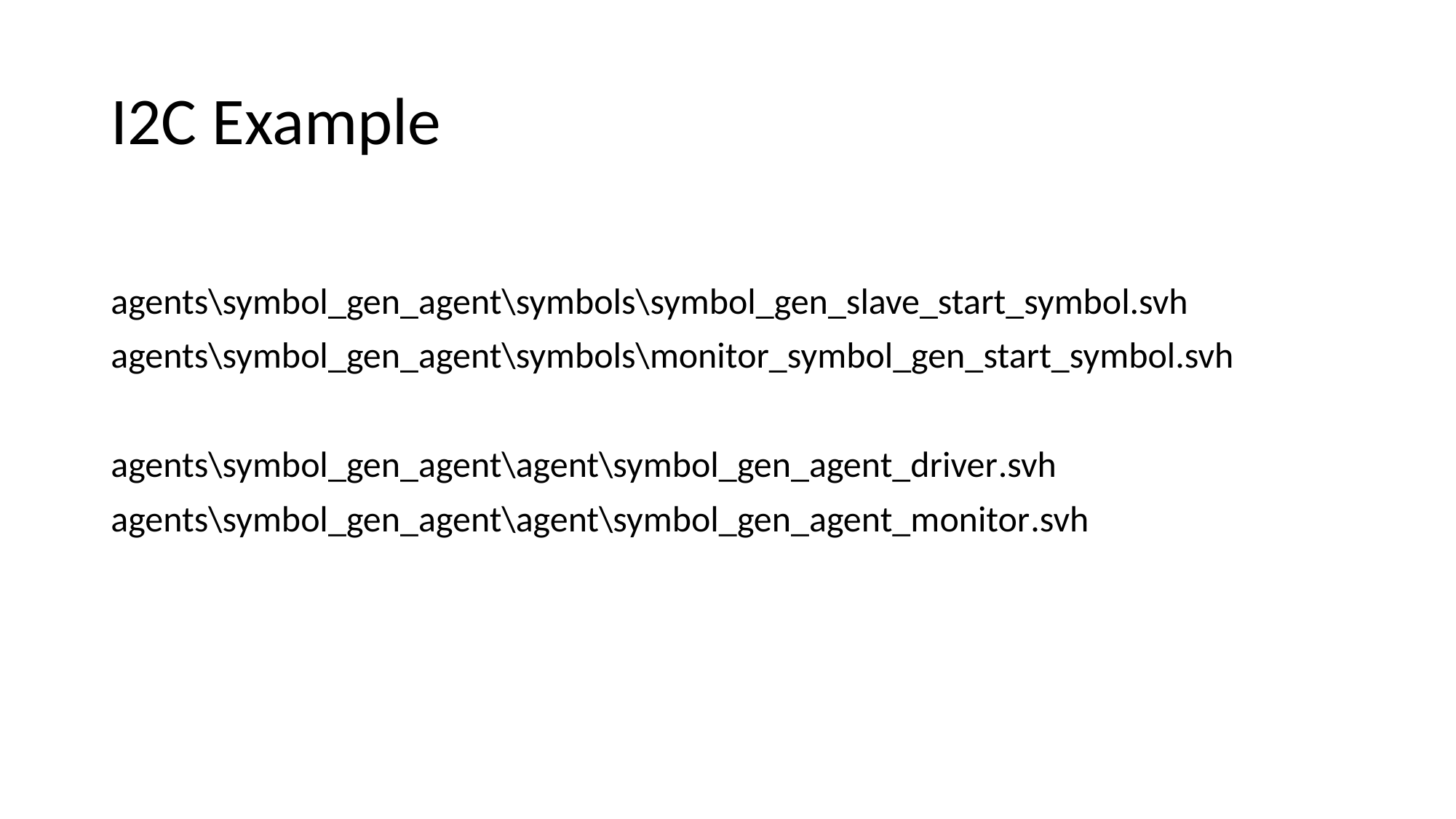

# I2C Example

agents\symbol_gen_agent\symbols\symbol_gen_slave_start_symbol.svh
agents\symbol_gen_agent\symbols\monitor_symbol_gen_start_symbol.svh

agents\symbol_gen_agent\agent\symbol_gen_agent_driver.svh
agents\symbol_gen_agent\agent\symbol_gen_agent_monitor.svh